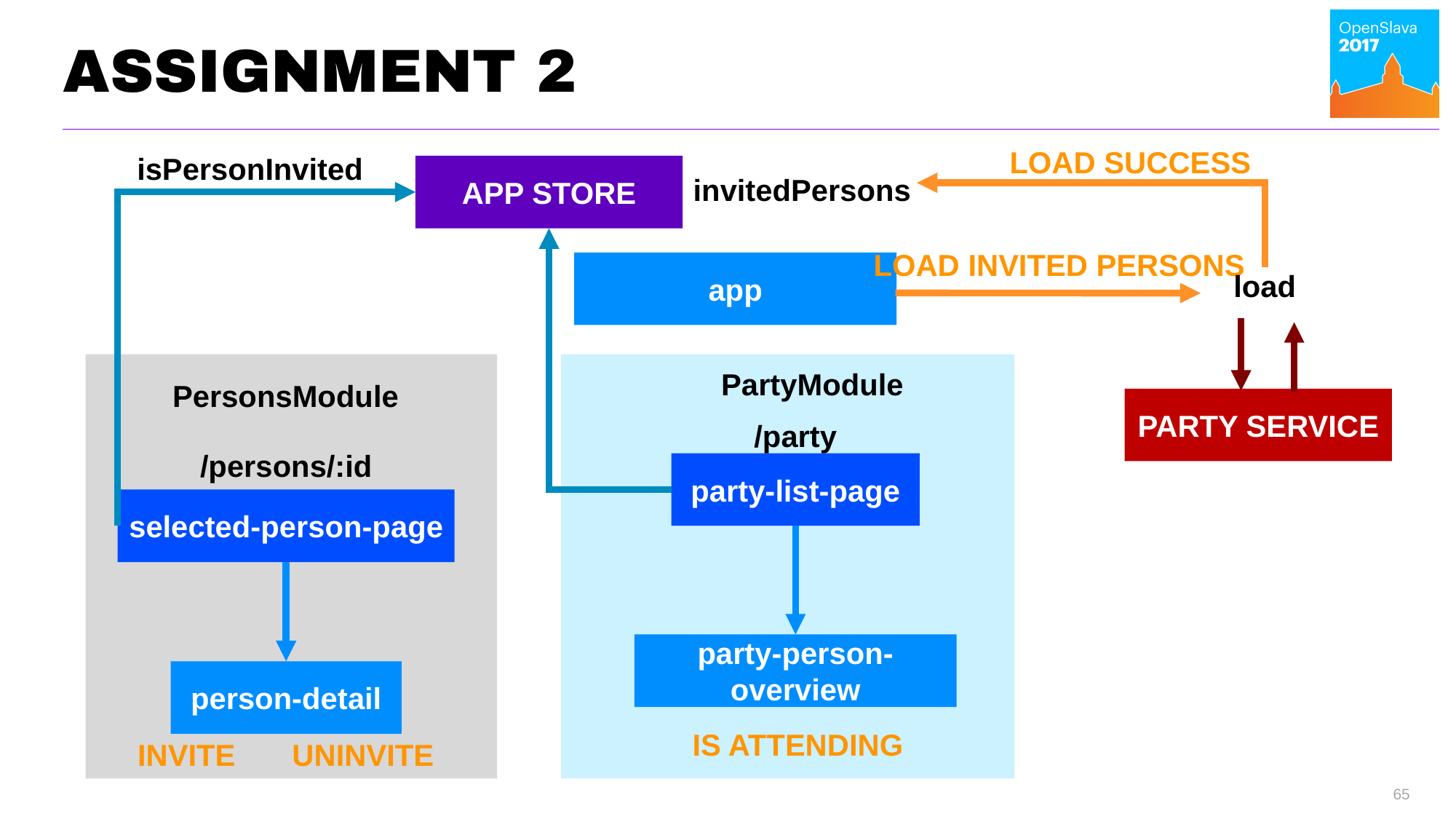

# Assignment 2
LOAD SUCCESS
isPersonInvited
APP STORE
invitedPersons
LOAD INVITED PERSONS
app
load

PartyModule
PersonsModule
PARTY SERVICE
/party
/persons/:id
party-list-page
selected-person-page
party-person-overview
person-detail
IS ATTENDING
UNINVITE
INVITE
65